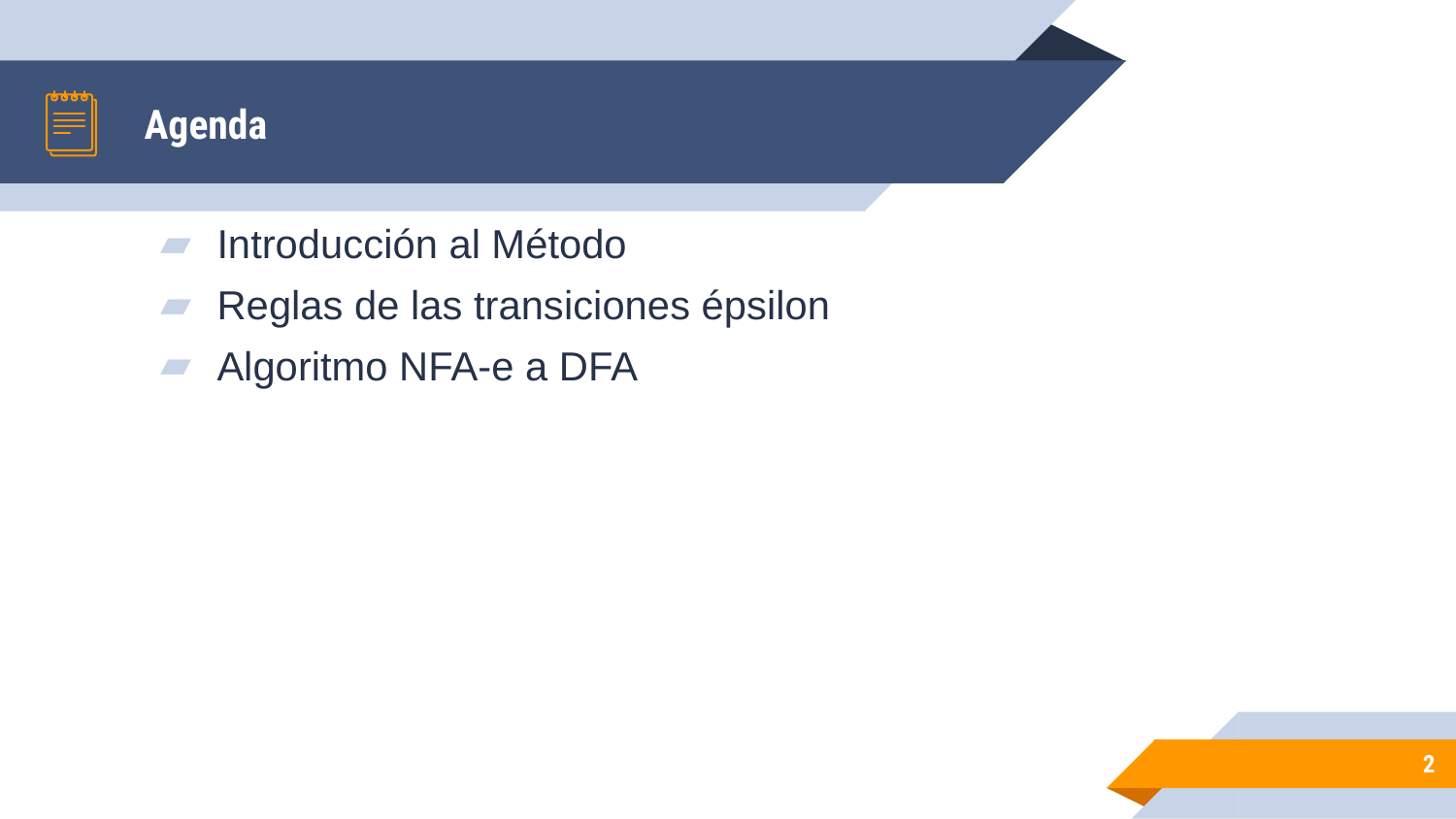

# Agenda

Introducción al Método
Reglas de las transiciones épsilon
Algoritmo NFA-e a DFA
2